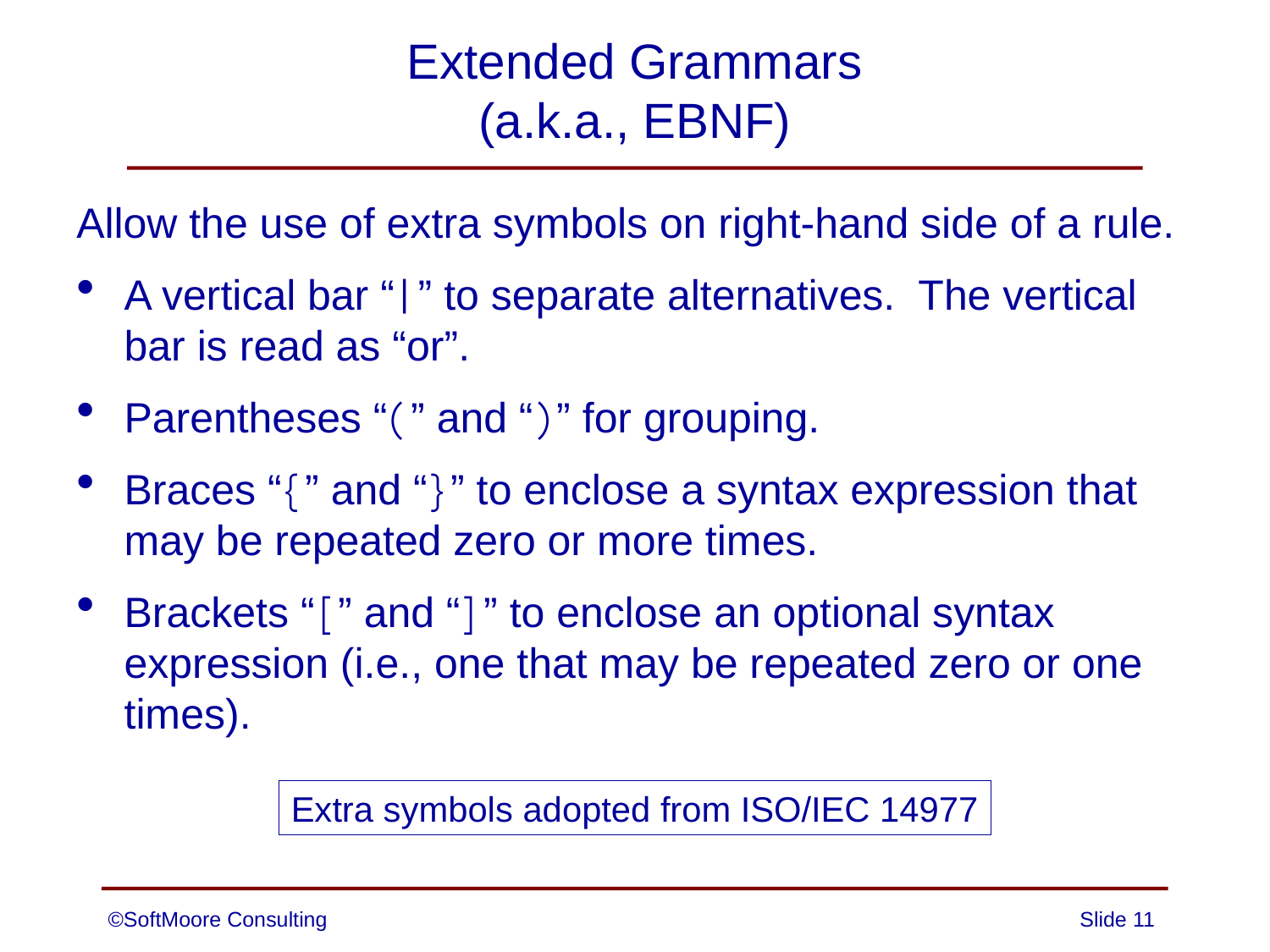

# Extended Grammars (a.k.a., EBNF)
Allow the use of extra symbols on right-hand side of a rule.
A vertical bar “|” to separate alternatives.  The vertical bar is read as “or”.
Parentheses “(” and “)” for grouping.
Braces “{” and “}” to enclose a syntax expression that may be repeated zero or more times.
Brackets “[” and “]” to enclose an optional syntax expression (i.e., one that may be repeated zero or one times).

Extra symbols adopted from ISO/IEC 14977
©SoftMoore Consulting
Slide 11